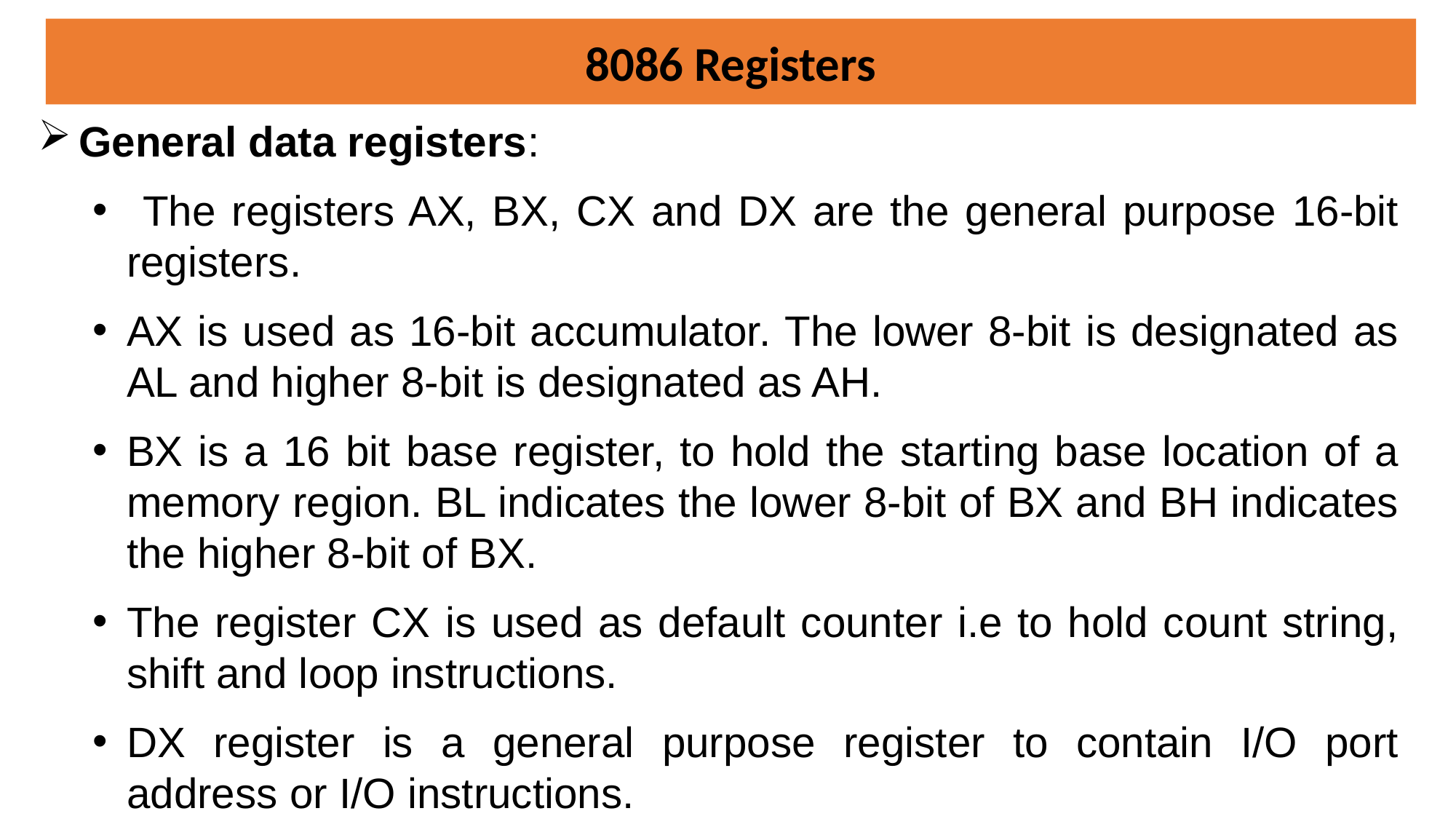

8086 Registers
General data registers:
 The registers AX, BX, CX and DX are the general purpose 16-bit registers.
AX is used as 16-bit accumulator. The lower 8-bit is designated as AL and higher 8-bit is designated as AH.
BX is a 16 bit base register, to hold the starting base location of a memory region. BL indicates the lower 8-bit of BX and BH indicates the higher 8-bit of BX.
The register CX is used as default counter i.e to hold count string, shift and loop instructions.
DX register is a general purpose register to contain I/O port address or I/O instructions.